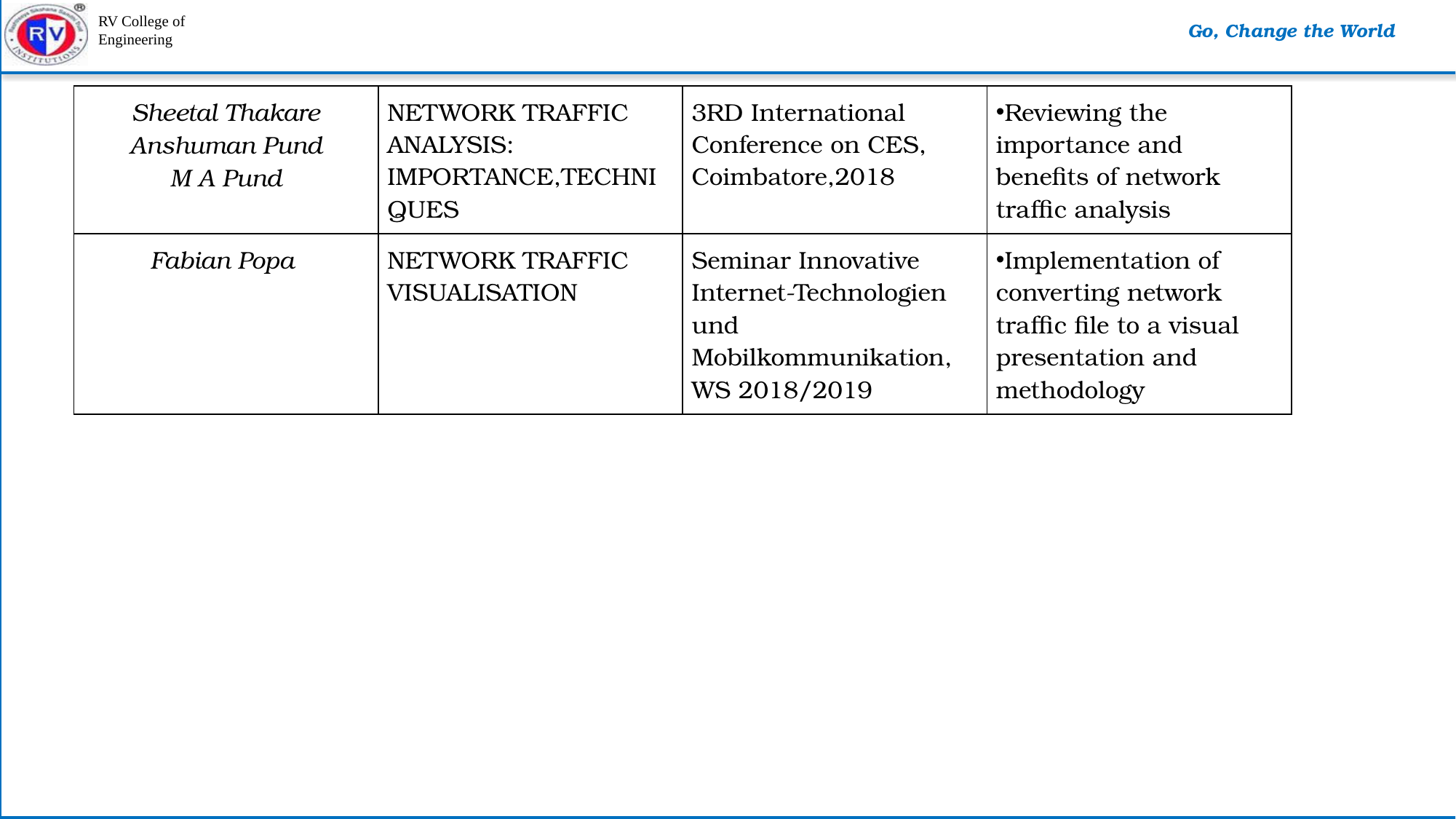

| Sheetal Thakare Anshuman Pund M A Pund | NETWORK TRAFFIC ANALYSIS: IMPORTANCE,TECHNIQUES | 3RD International Conference on CES, Coimbatore,2018 | Reviewing the importance and benefits of network traffic analysis |
| --- | --- | --- | --- |
| Fabian Popa | NETWORK TRAFFIC VISUALISATION | Seminar Innovative Internet-Technologien und Mobilkommunikation, WS 2018/2019 | Implementation of converting network traffic file to a visual presentation and methodology |